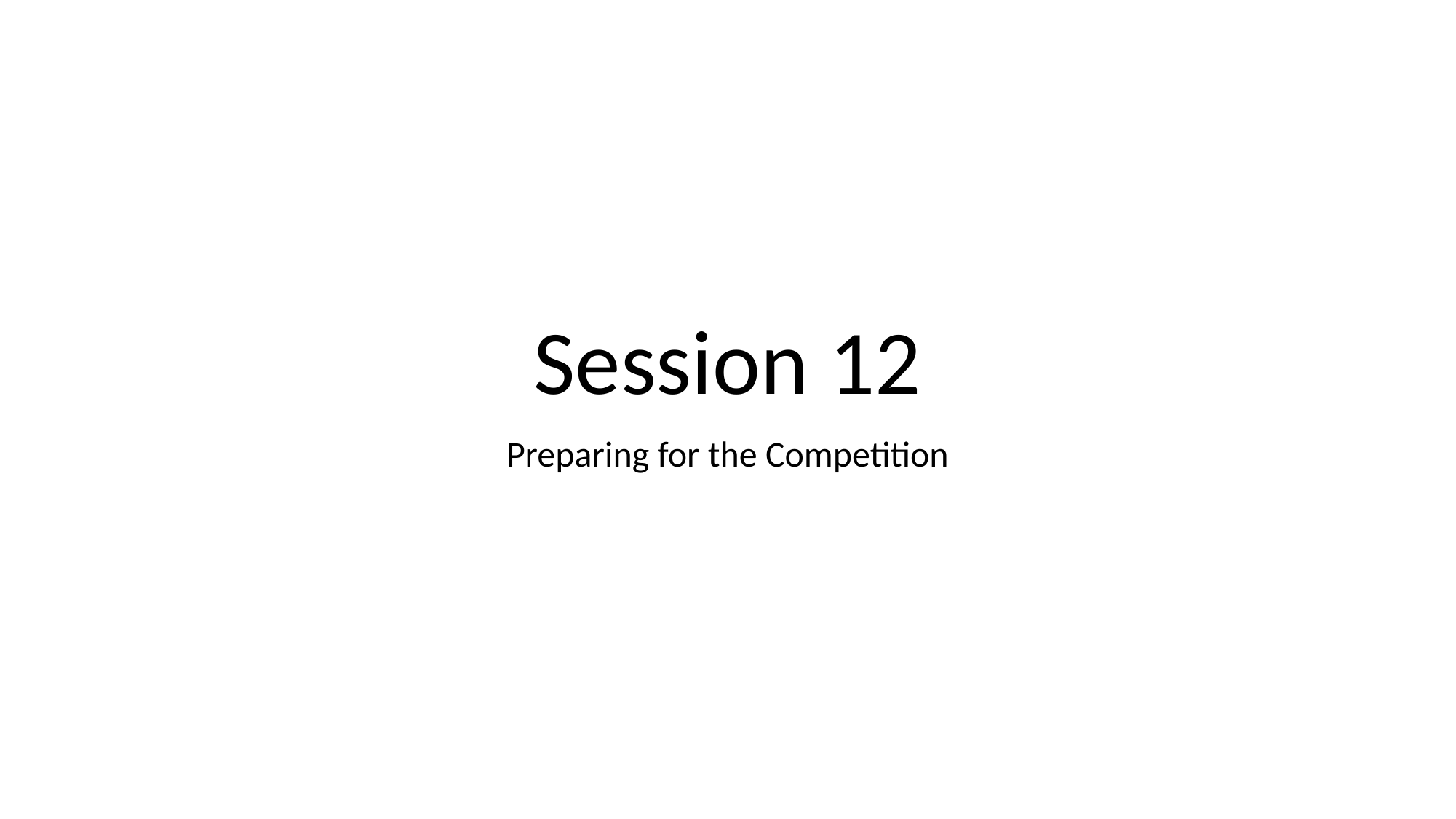

# Session 12
Preparing for the Competition